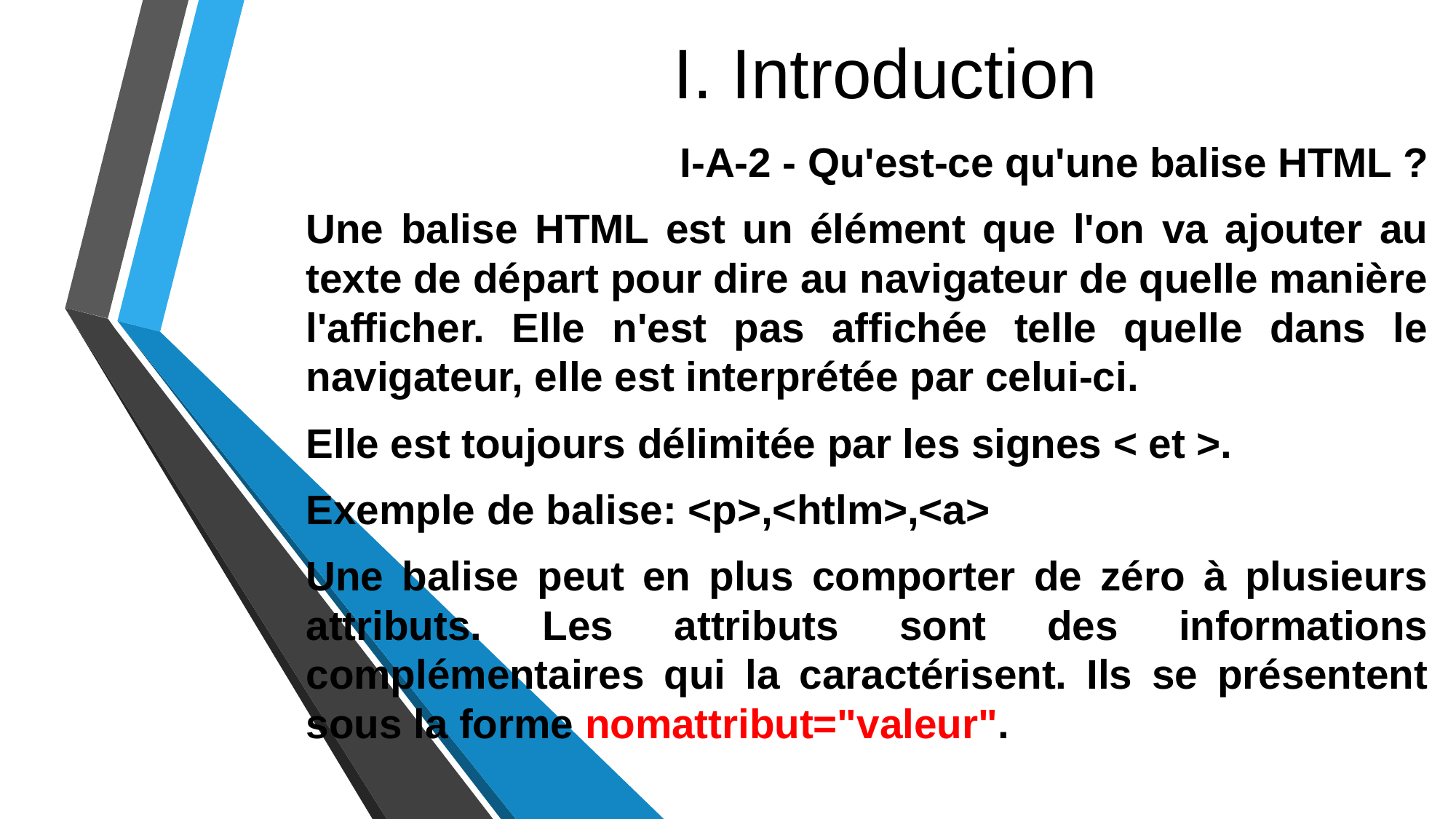

# I. Introduction
I-A-2 - Qu'est-ce qu'une balise HTML ?
Une balise HTML est un élément que l'on va ajouter au texte de départ pour dire au navigateur de quelle manière l'afficher. Elle n'est pas affichée telle quelle dans le navigateur, elle est interprétée par celui-ci.
Elle est toujours délimitée par les signes < et >.
Exemple de balise: <p>,<htlm>,<a>
Une balise peut en plus comporter de zéro à plusieurs attributs. Les attributs sont des informations complémentaires qui la caractérisent. Ils se présentent sous la forme nomattribut="valeur".